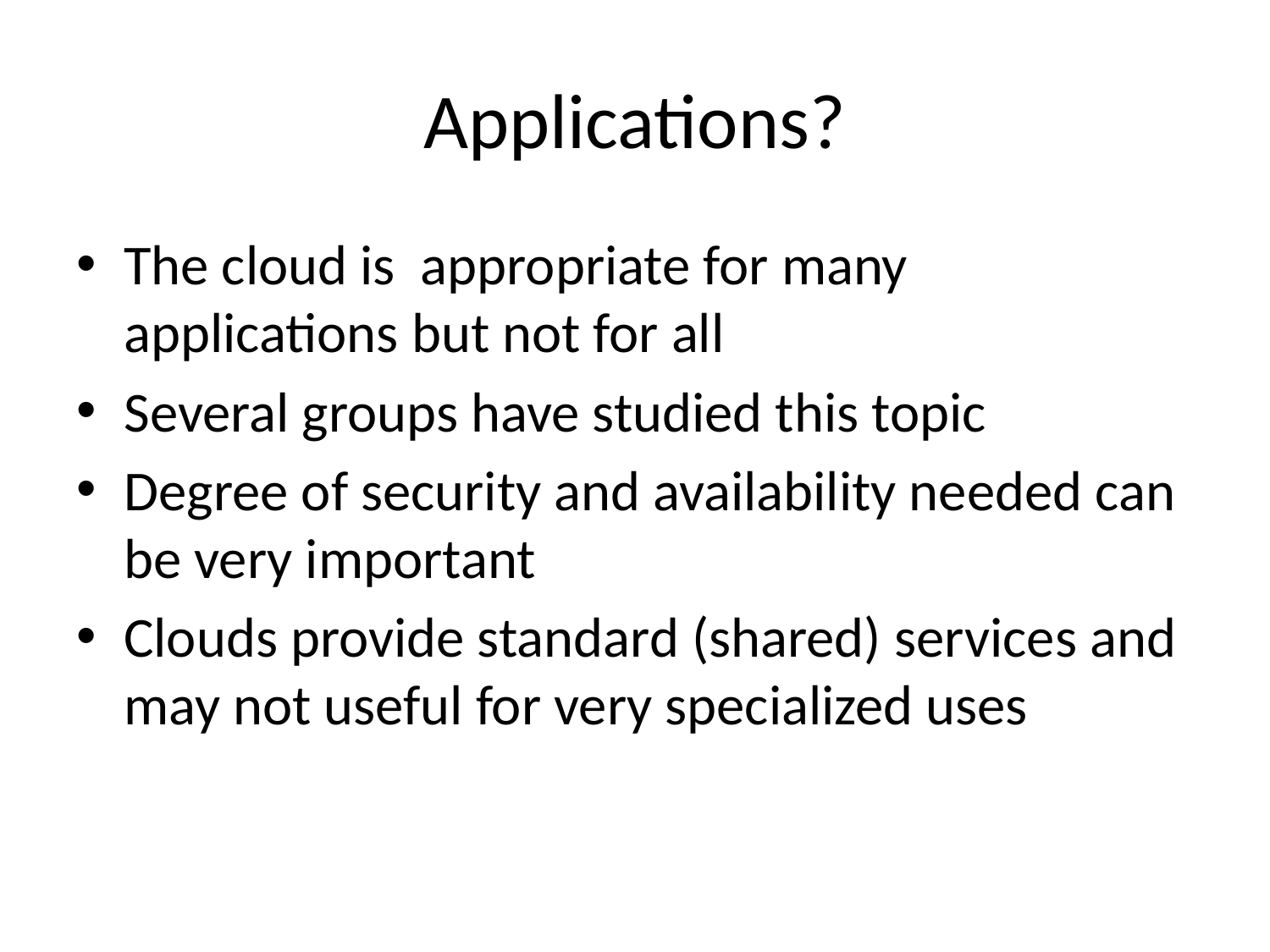

# Applications?
The cloud is  appropriate for many applications but not for all
Several groups have studied this topic
Degree of security and availability needed can be very important
Clouds provide standard (shared) services and may not useful for very specialized uses